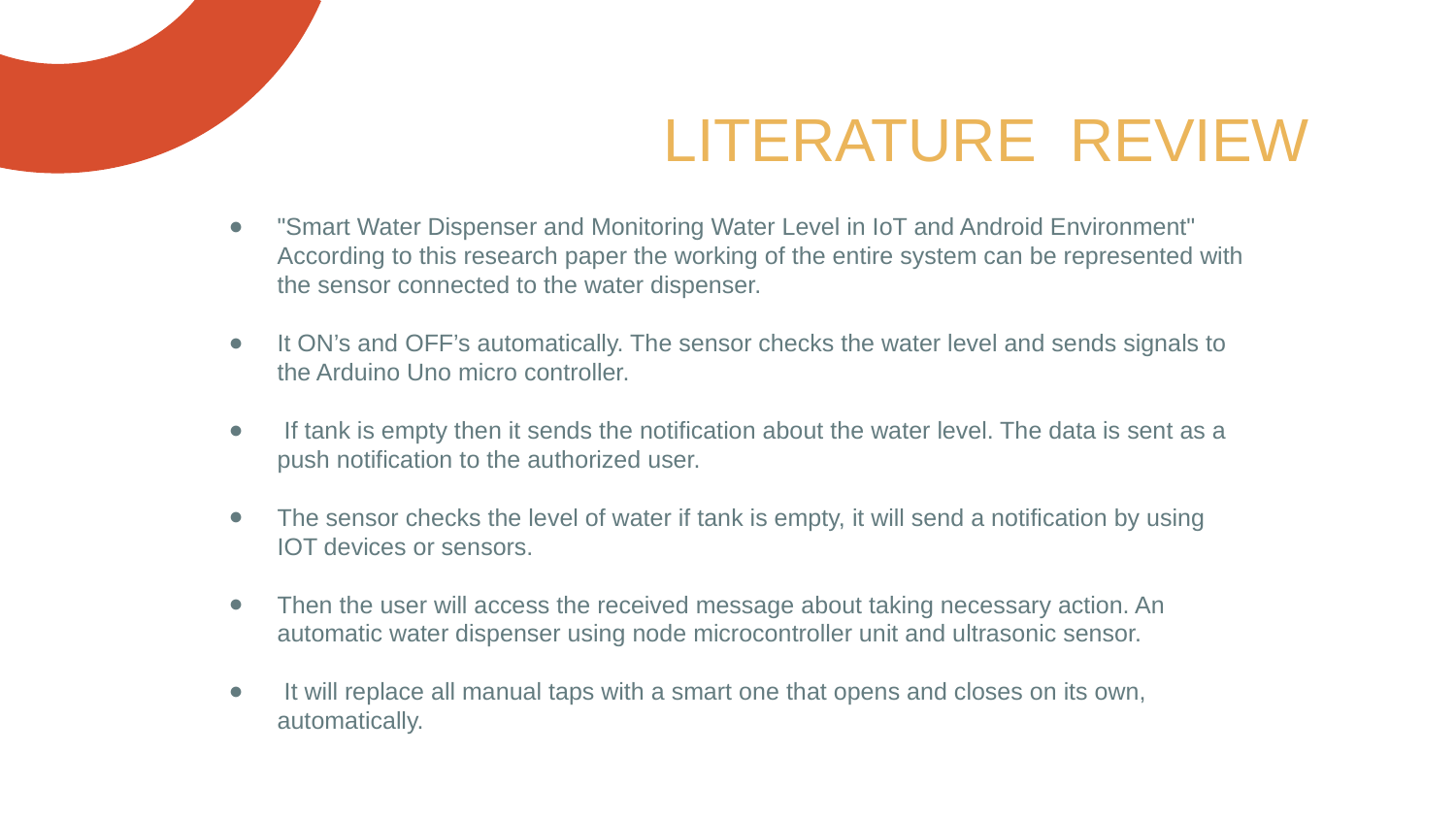

# LITERATURE  REVIEW
"Smart Water Dispenser and Monitoring Water Level in IoT and Android Environment" According to this research paper the working of the entire system can be represented with the sensor connected to the water dispenser.

It ON’s and OFF’s automatically. The sensor checks the water level and sends signals to the Arduino Uno micro controller.

 If tank is empty then it sends the notification about the water level. The data is sent as a push notification to the authorized user.

The sensor checks the level of water if tank is empty, it will send a notification by using IOT devices or sensors.

Then the user will access the received message about taking necessary action. An automatic water dispenser using node microcontroller unit and ultrasonic sensor.

 It will replace all manual taps with a smart one that opens and closes on its own, automatically.